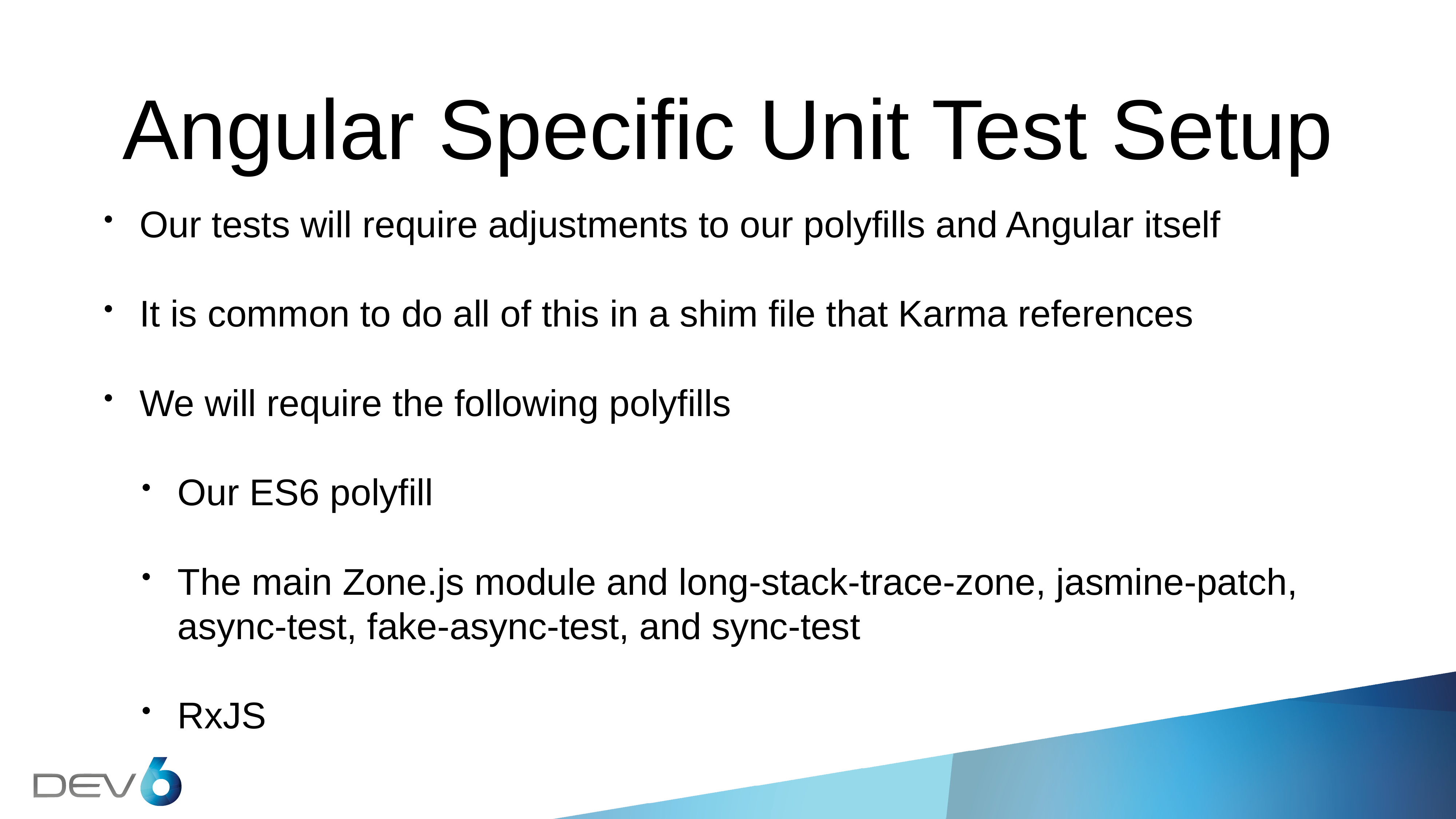

# Angular Specific Unit Test Setup
Our tests will require adjustments to our polyfills and Angular itself
It is common to do all of this in a shim file that Karma references
We will require the following polyfills
Our ES6 polyfill
The main Zone.js module and long-stack-trace-zone, jasmine-patch, async-test, fake-async-test, and sync-test
RxJS